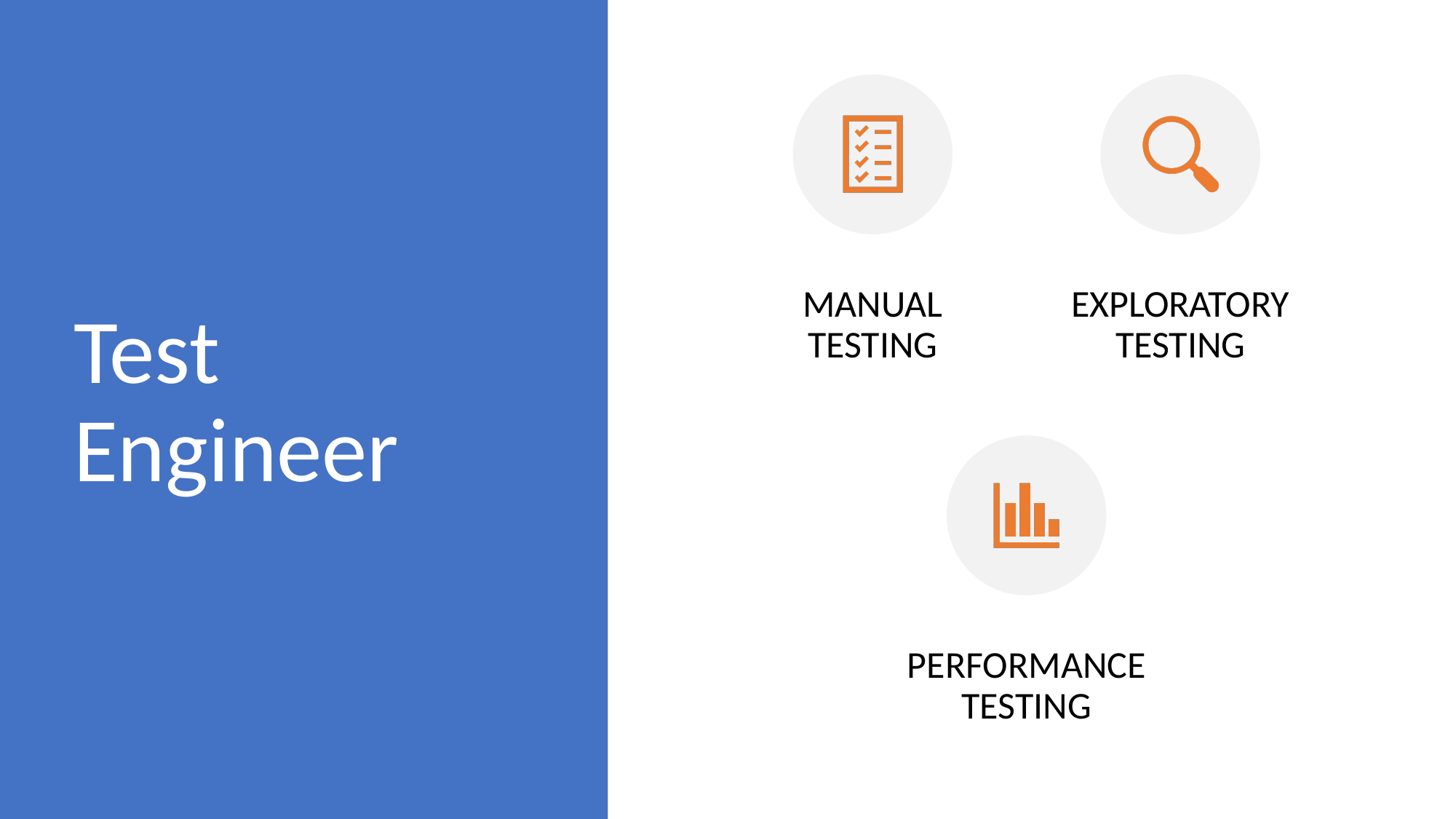

# Test Engineer
Manual testing
Exploratory testing
Performance testing